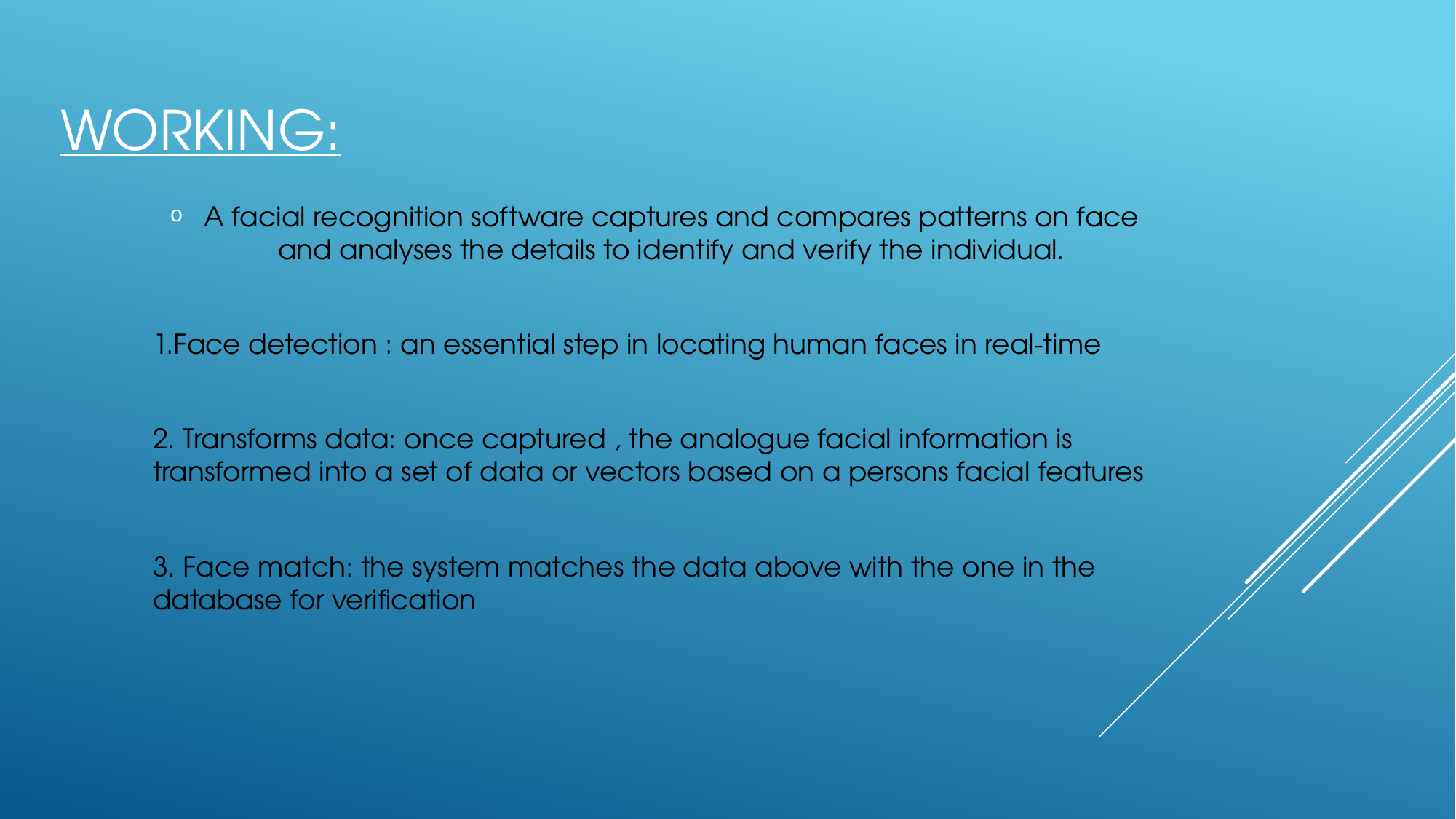

# Working:
A facial recognition software captures and compares patterns on face and analyses the details to identify and verify the individual.

1.Face detection : an essential step in locating human faces in real-time

2. Transforms data: once captured , the analogue facial information is        transformed into a set of data or vectors based on a persons facial features

3. Face match: the system matches the data above with the one in the database for verification